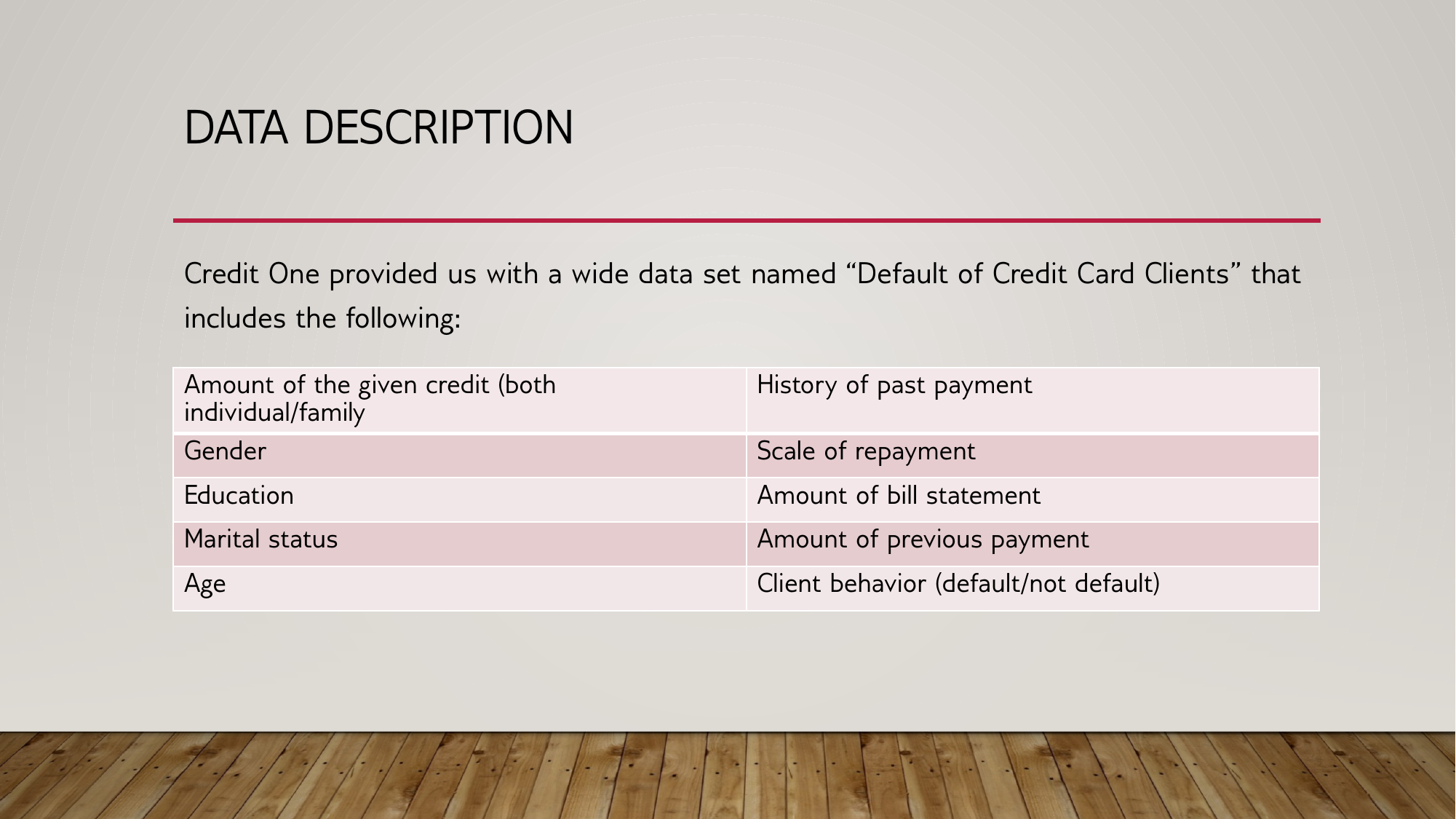

# Data Description
Credit One provided us with a wide data set named “Default of Credit Card Clients” that includes the following:

| Amount of the given credit (both individual/family | History of past payment |
| --- | --- |
| Gender | Scale of repayment |
| Education | Amount of bill statement |
| Marital status | Amount of previous payment |
| Age | Client behavior (default/not default) |